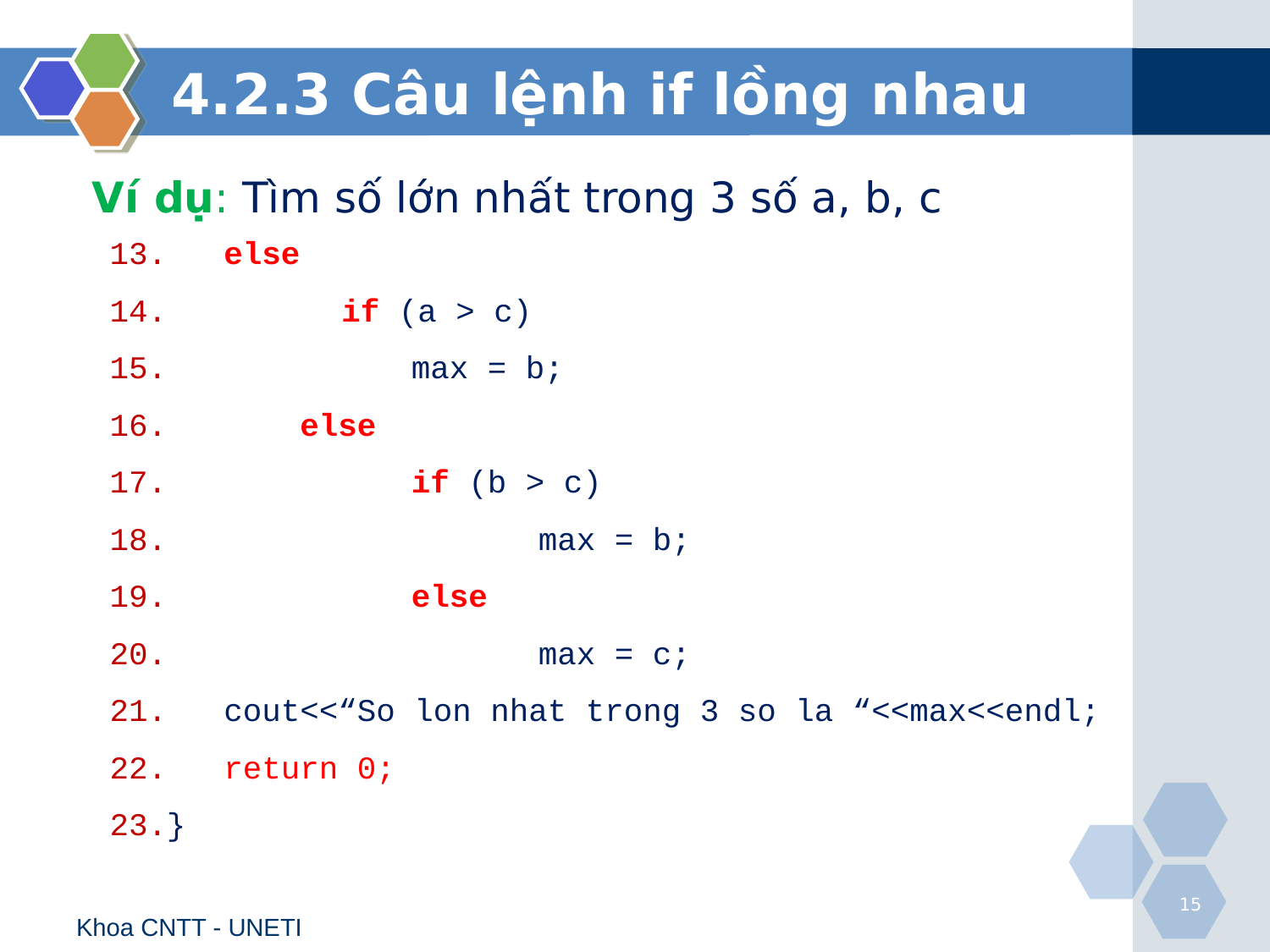

# 4.2.3 Câu lệnh if lồng nhau
Ví dụ: Tìm số lớn nhất trong 3 số a, b, c
   else
	   if (a > c)
		max = b;
       else
		if (b > c)
			max = b;
		else
			max = c;
   cout<<“So lon nhat trong 3 so la “<<max<<endl;
   return 0;
}
15
Khoa CNTT - UNETI